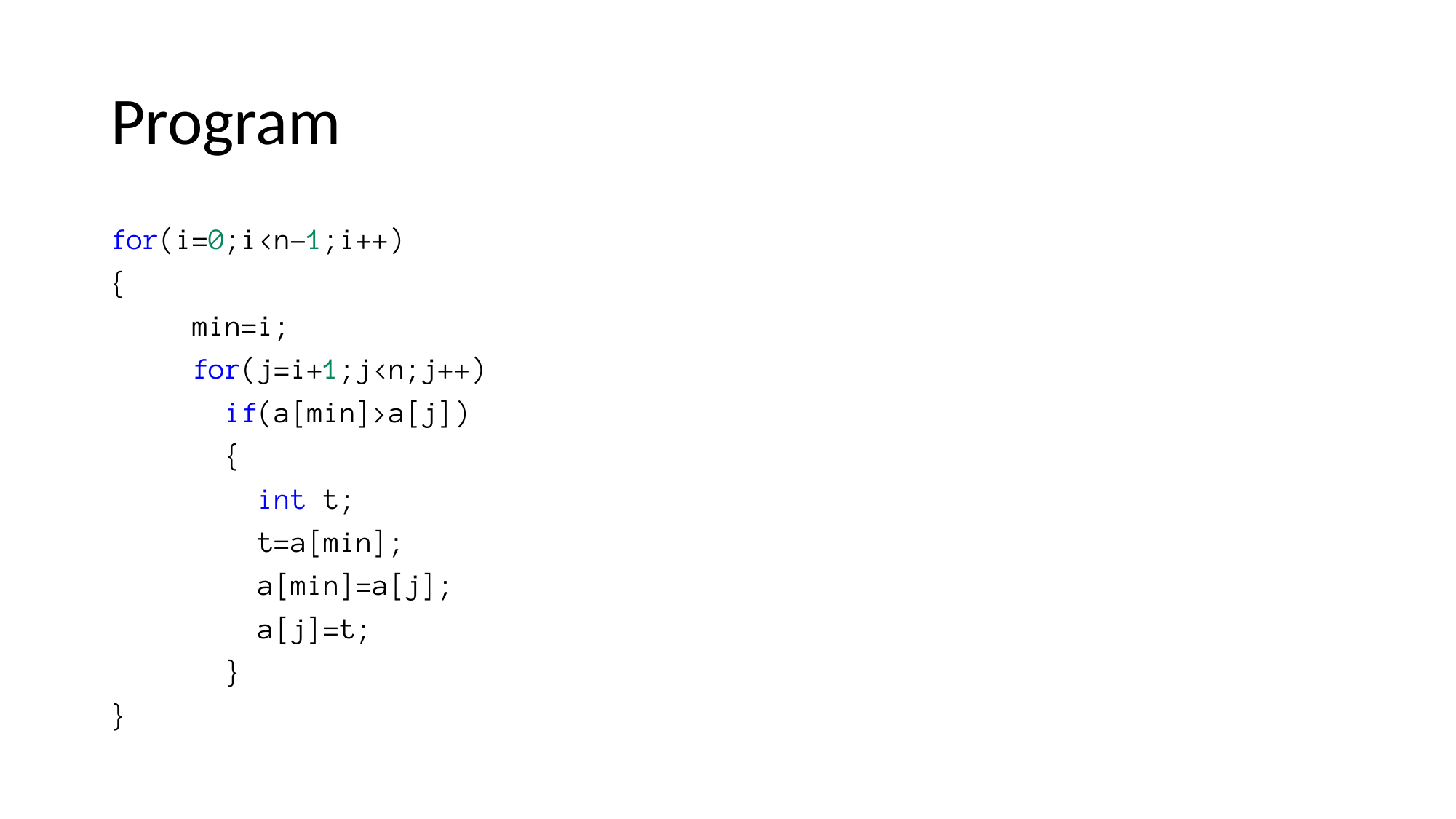

# Program
for(i=0;i<n-1;i++)
{
     min=i;
     for(j=i+1;j<n;j++)
       if(a[min]>a[j])
       {
         int t;
         t=a[min];
         a[min]=a[j];
         a[j]=t;
       }
}